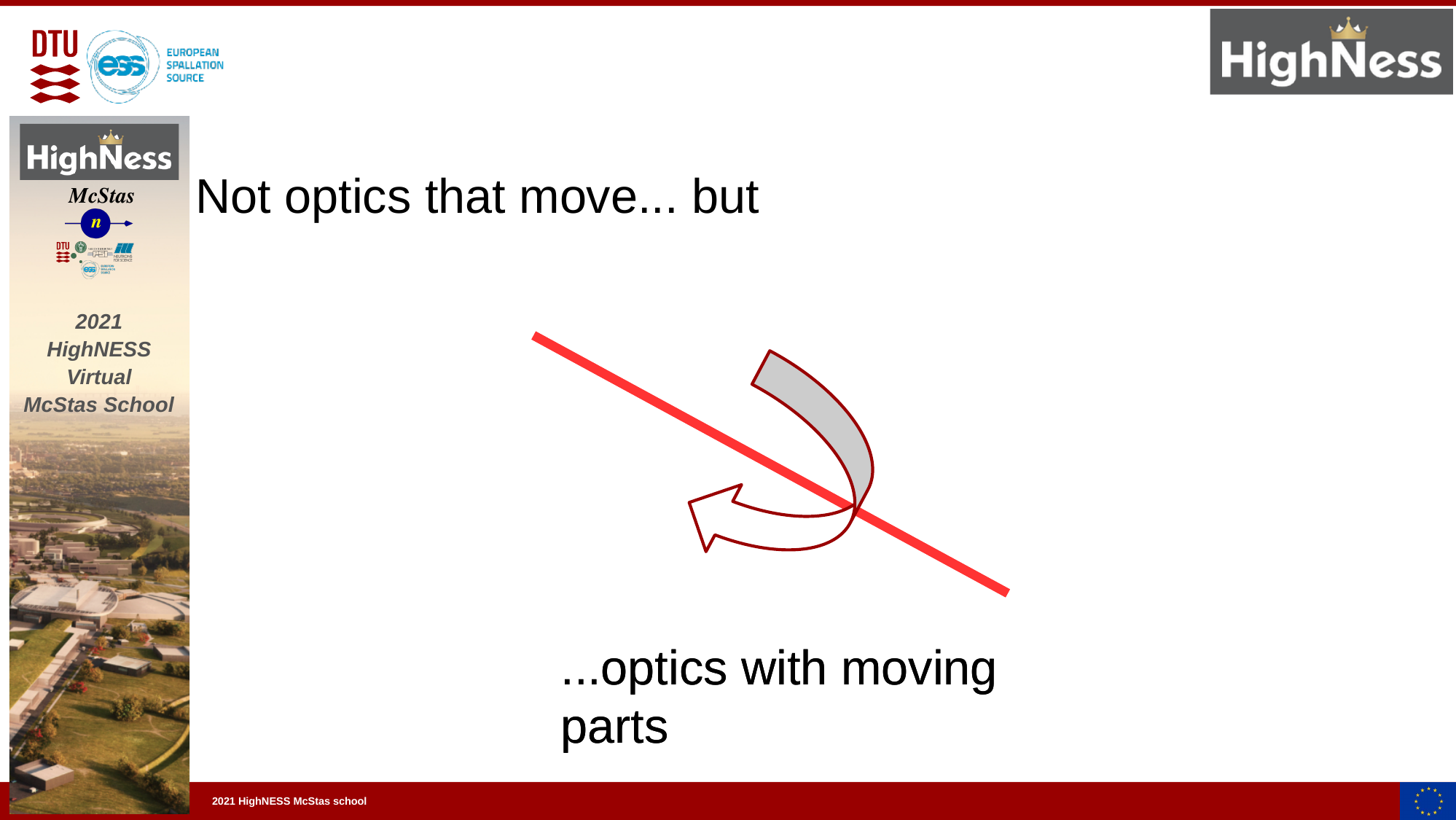

Not optics that move... but

...optics with moving parts
...optics with moving parts